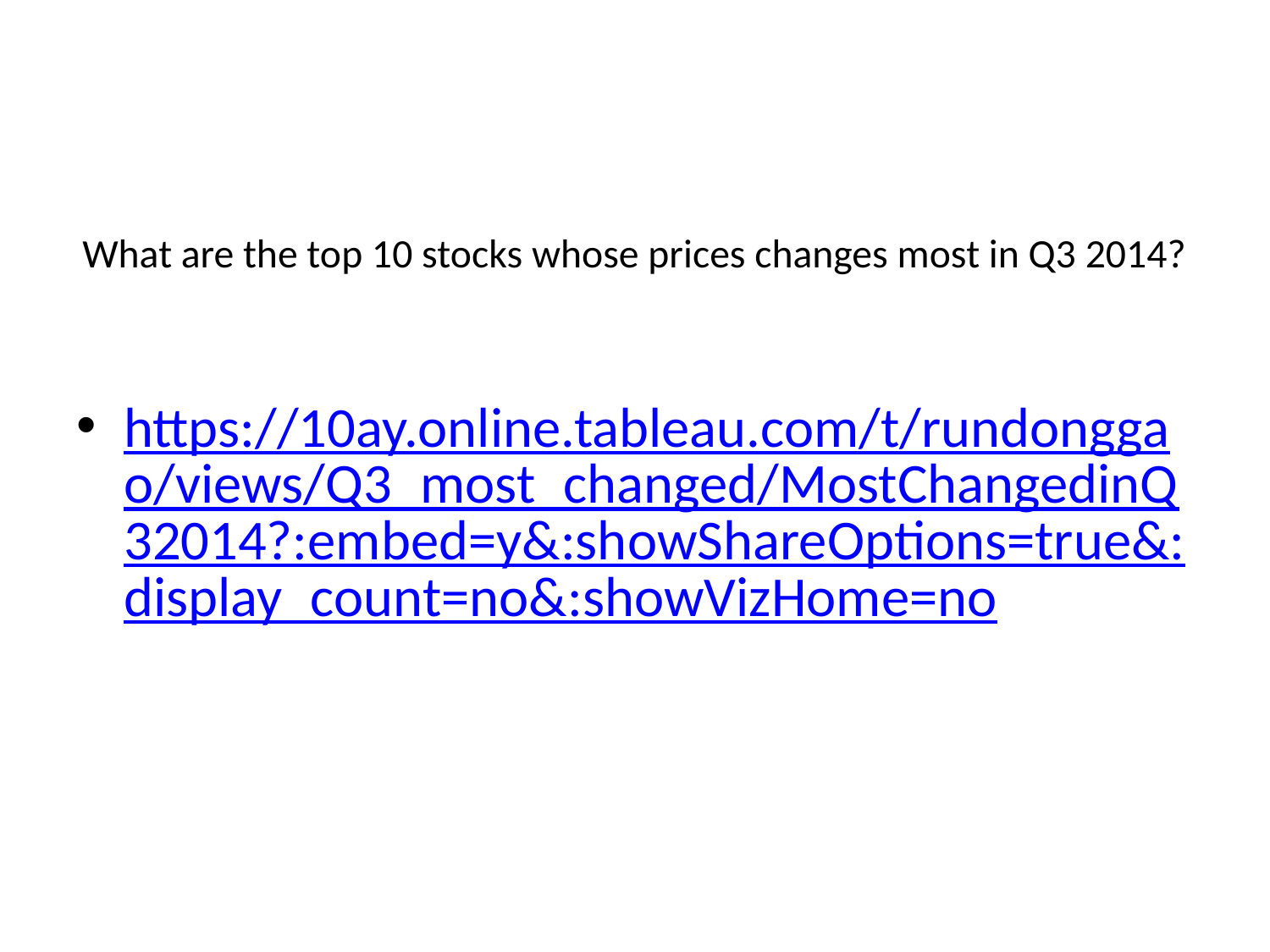

# What are the top 10 stocks whose prices changes most in Q3 2014?
https://10ay.online.tableau.com/t/rundonggao/views/Q3_most_changed/MostChangedinQ32014?:embed=y&:showShareOptions=true&:display_count=no&:showVizHome=no